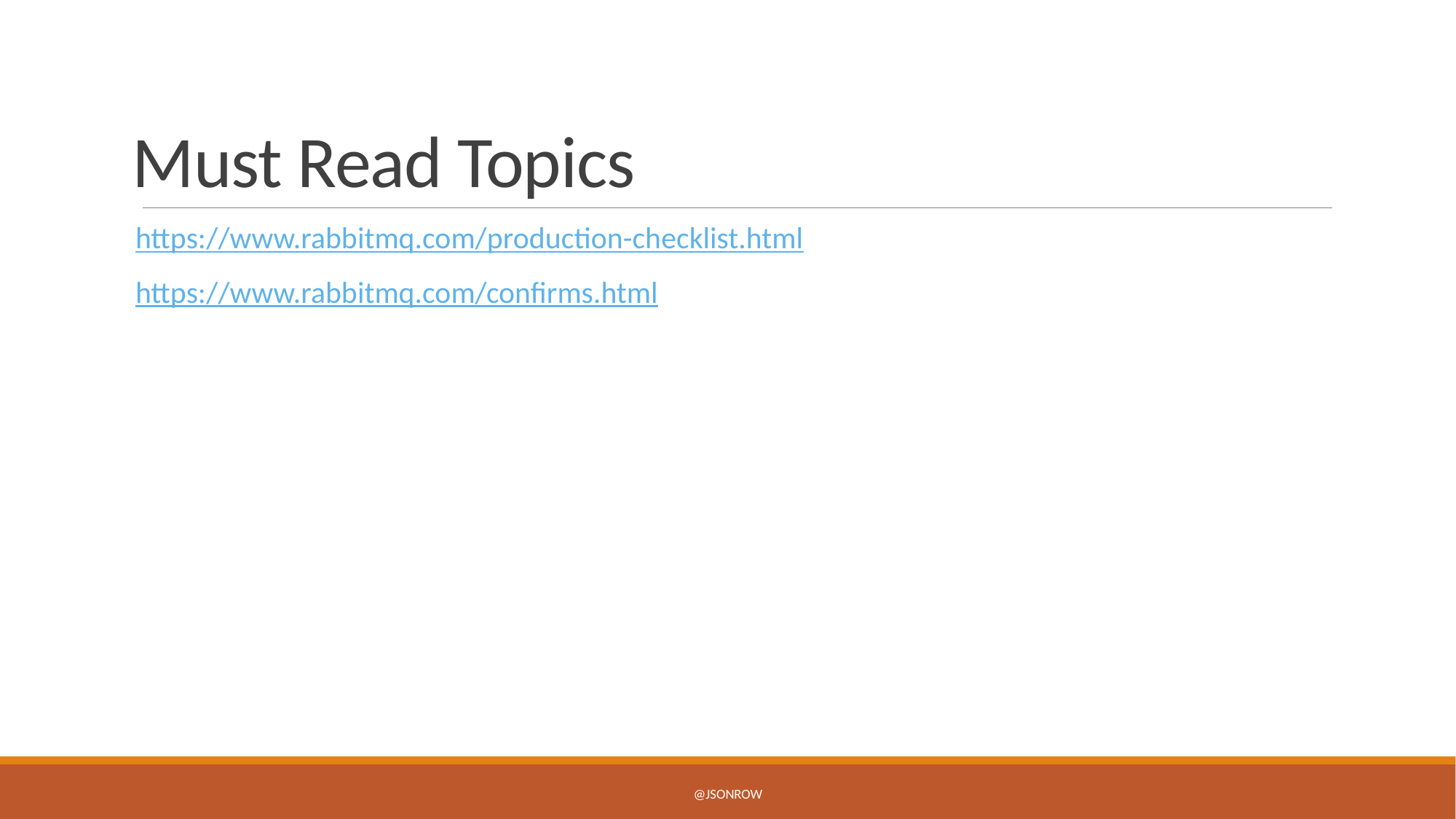

# Must Read Topics
https://www.rabbitmq.com/production-checklist.html
https://www.rabbitmq.com/confirms.html

@jsonrow